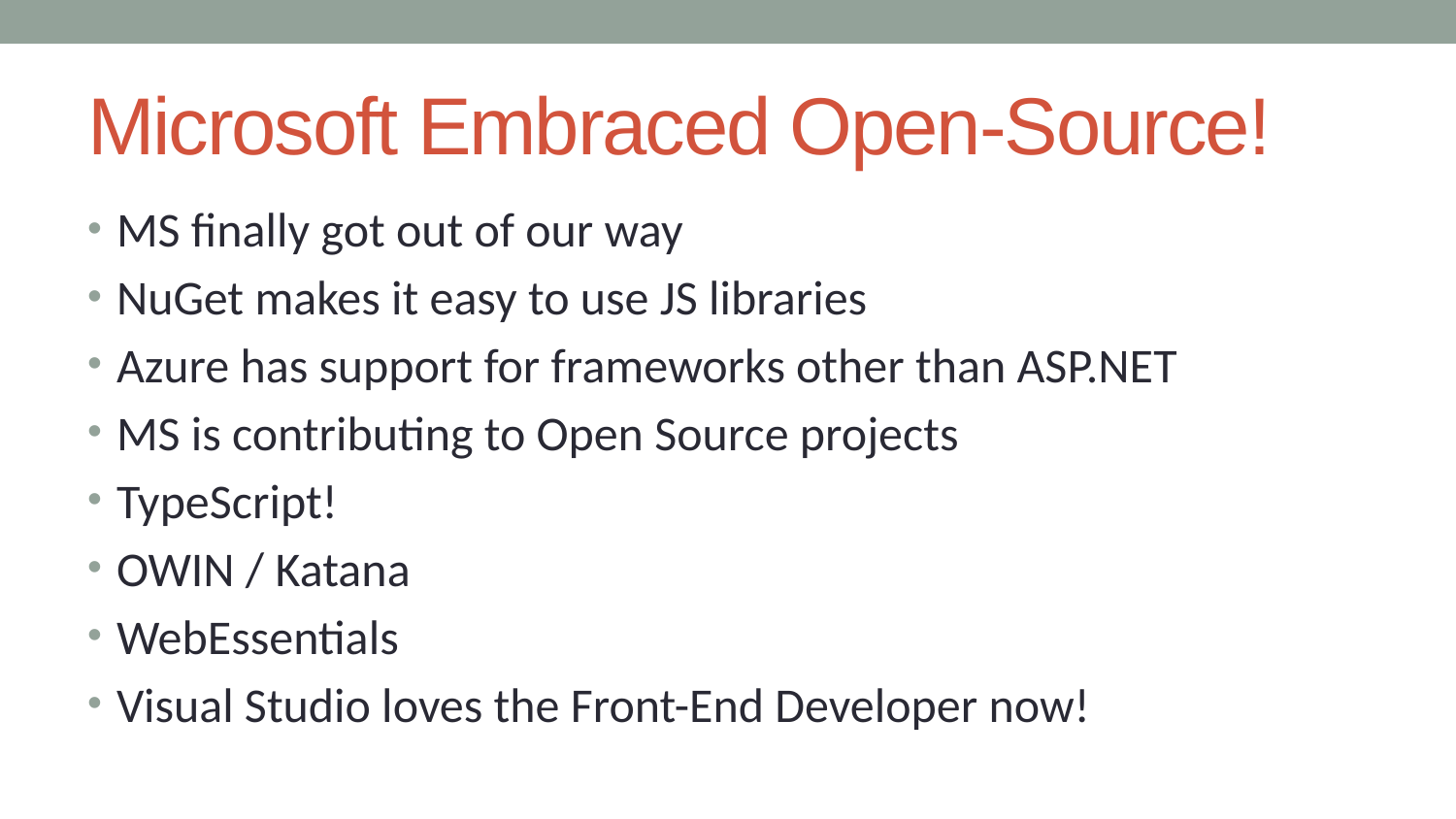

# Microsoft Embraced Open-Source!
MS finally got out of our way
NuGet makes it easy to use JS libraries
Azure has support for frameworks other than ASP.NET
MS is contributing to Open Source projects
TypeScript!
OWIN / Katana
WebEssentials
Visual Studio loves the Front-End Developer now!